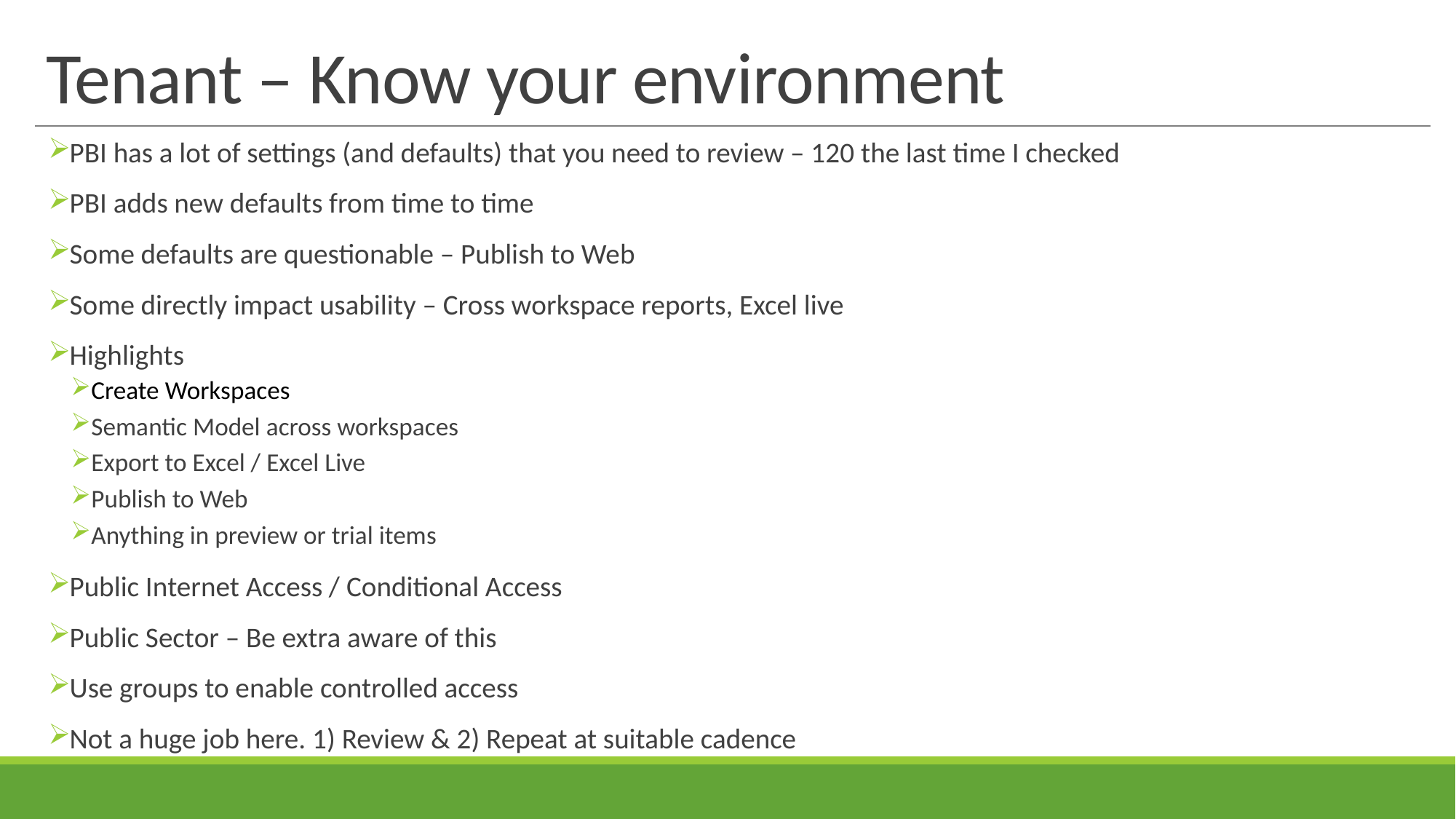

# Tenant – Know your environment
PBI has a lot of settings (and defaults) that you need to review – 120 the last time I checked
PBI adds new defaults from time to time
Some defaults are questionable – Publish to Web
Some directly impact usability – Cross workspace reports, Excel live
Highlights
Create Workspaces
Semantic Model across workspaces
Export to Excel / Excel Live
Publish to Web
Anything in preview or trial items
Public Internet Access / Conditional Access
Public Sector – Be extra aware of this
Use groups to enable controlled access
Not a huge job here. 1) Review & 2) Repeat at suitable cadence